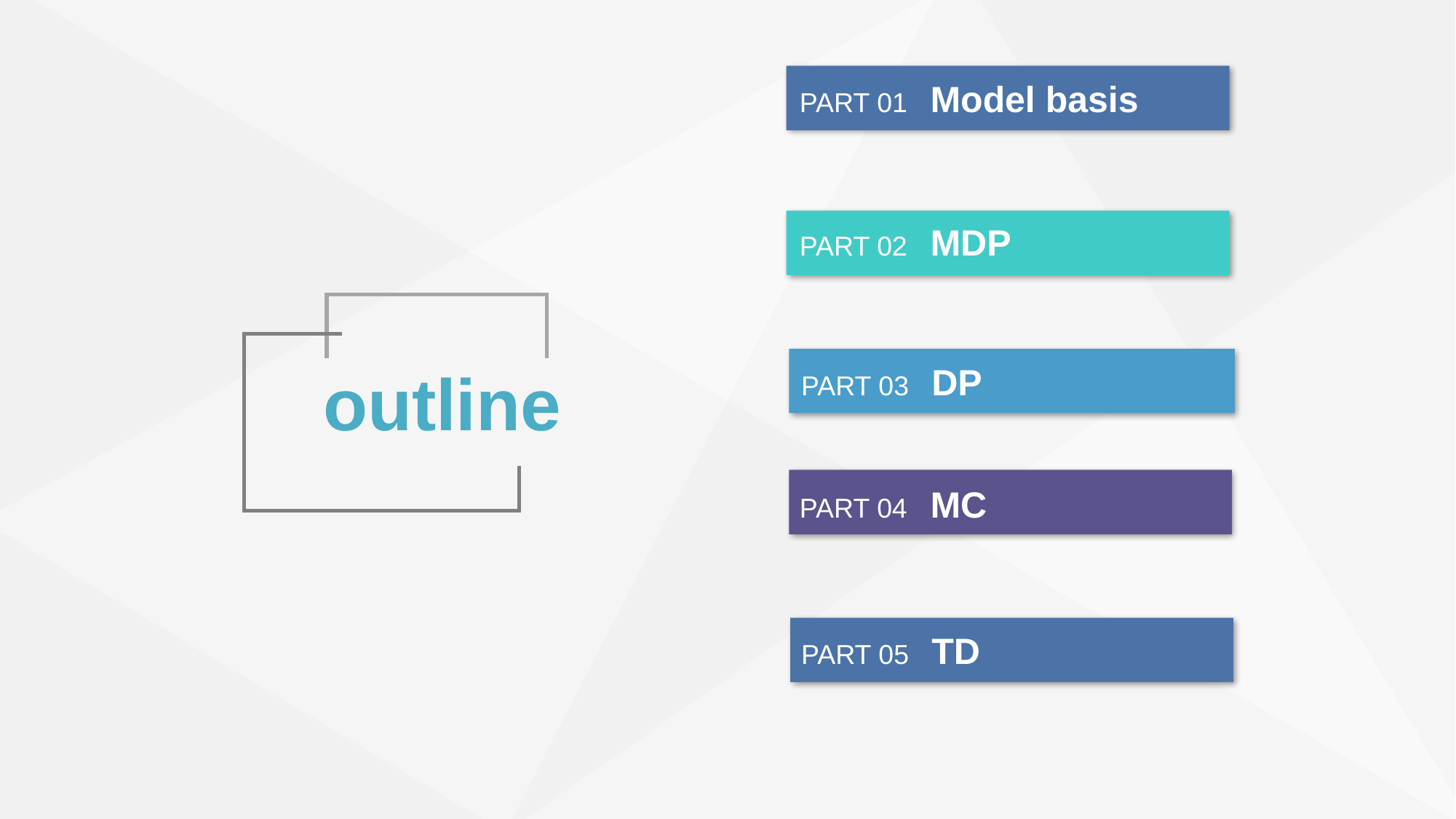

PART 01   Model basis

PART 02   MDP

outline

PART 03   DP

PART 04   MC

PART 05   TD